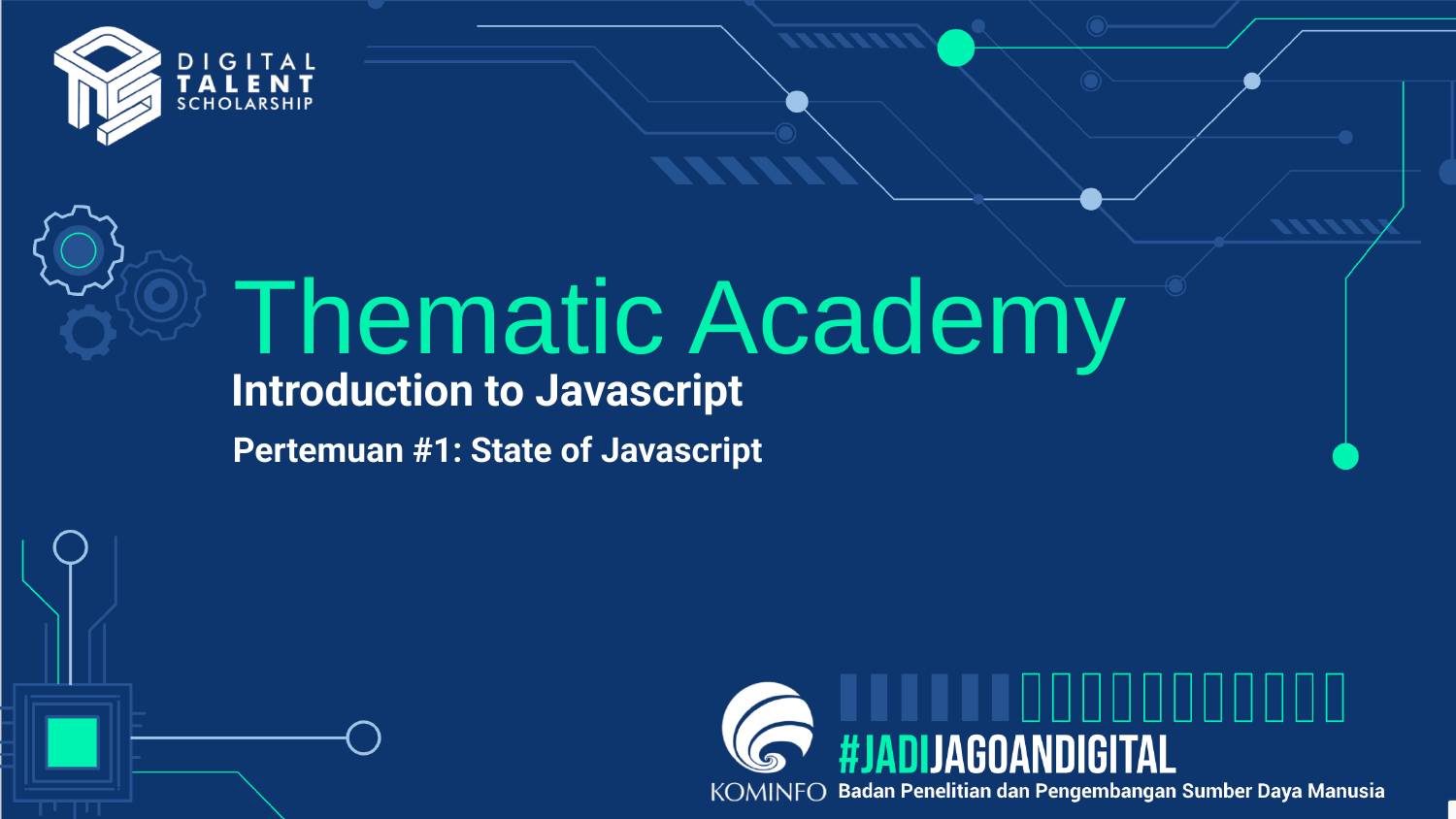

Thematic Academy
Introduction to Javascript
Pertemuan #1: State of Javascript